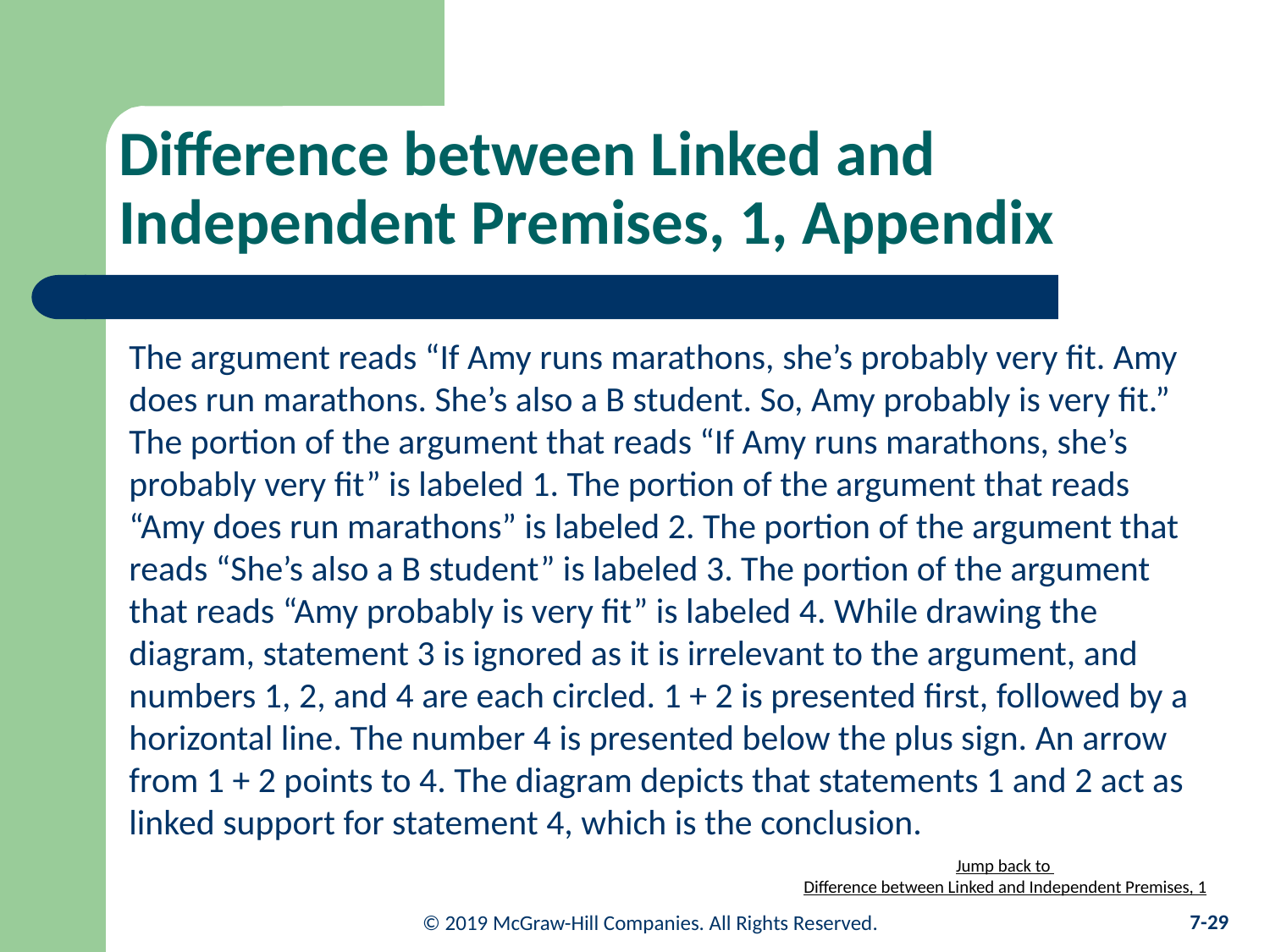

# Difference between Linked and Independent Premises, 1, Appendix
The argument reads “If Amy runs marathons, she’s probably very fit. Amy does run marathons. She’s also a B student. So, Amy probably is very fit.” The portion of the argument that reads “If Amy runs marathons, she’s probably very fit” is labeled 1. The portion of the argument that reads “Amy does run marathons” is labeled 2. The portion of the argument that reads “She’s also a B student” is labeled 3. The portion of the argument that reads “Amy probably is very fit” is labeled 4. While drawing the diagram, statement 3 is ignored as it is irrelevant to the argument, and numbers 1, 2, and 4 are each circled. 1 + 2 is presented first, followed by a horizontal line. The number 4 is presented below the plus sign. An arrow from 1 + 2 points to 4. The diagram depicts that statements 1 and 2 act as linked support for statement 4, which is the conclusion.
Jump back to Difference between Linked and Independent Premises, 1